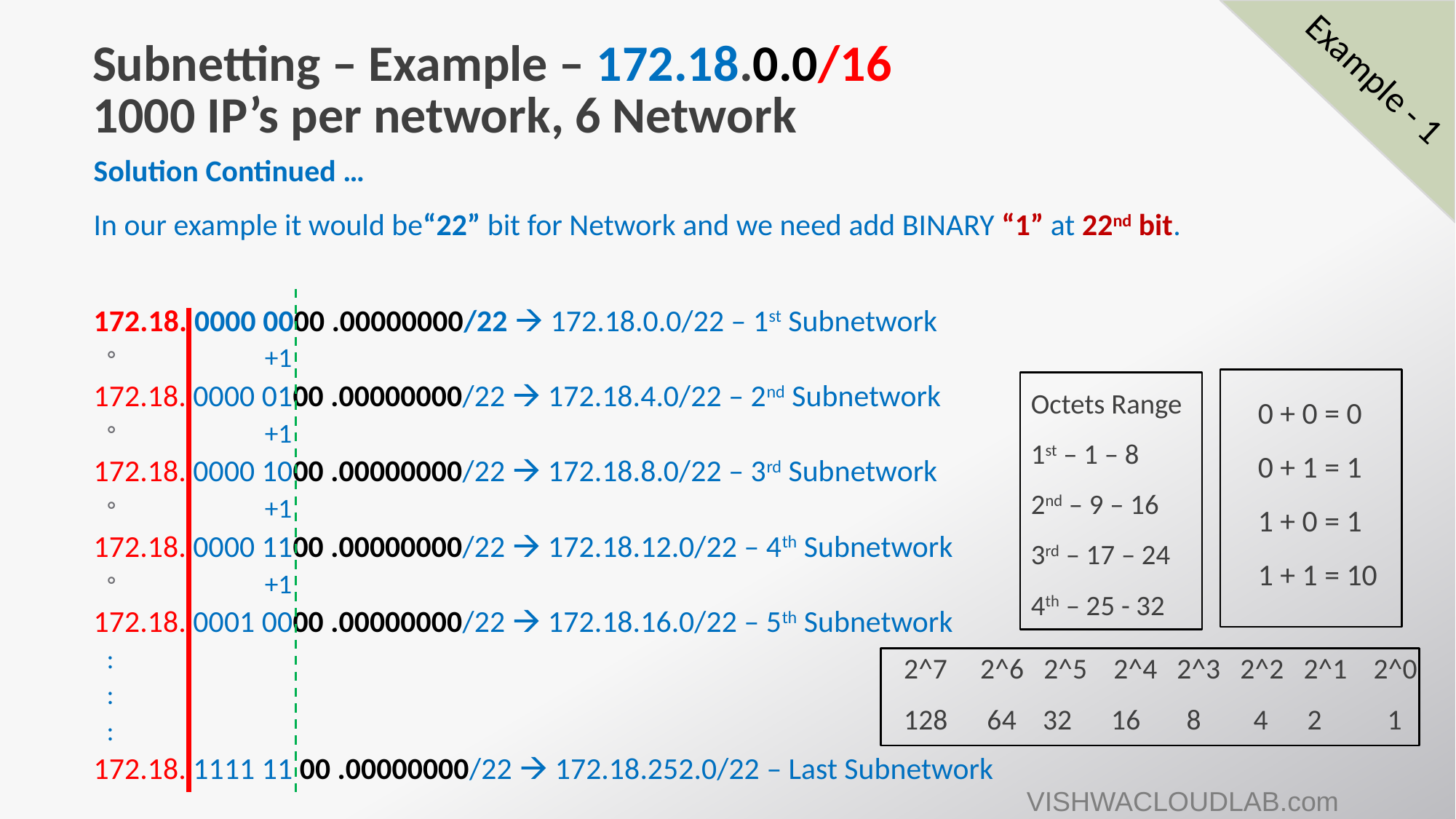

# Subnetting – Example – 172.18.0.0/16 1000 IP’s per network, 6 Network
Example - 1
Solution Continued …
In our example it would be“22” bit for Network and we need add BINARY “1” at 22nd bit.

172.18. 0000 0000 .00000000/22 🡪 172.18.0.0/22 – 1st Subnetwork
                      +1
172.18. 0000 0100 .00000000/22 🡪 172.18.4.0/22 – 2nd Subnetwork
                      +1
172.18. 0000 1000 .00000000/22 🡪 172.18.8.0/22 – 3rd Subnetwork
                      +1
172.18. 0000 1100 .00000000/22 🡪 172.18.12.0/22 – 4th Subnetwork
                      +1
172.18. 0001 0000 .00000000/22 🡪 172.18.16.0/22 – 5th Subnetwork
:
:
:
172.18. 1111 11 00 .00000000/22 🡪 172.18.252.0/22 – Last Subnetwork

Octets Range
1st – 1 – 8
2nd – 9 – 16
3rd – 17 – 24
4th – 25 - 32
0 + 0 = 0
0 + 1 = 1
1 + 0 = 1
1 + 1 = 10

2^7     2^6   2^5    2^4   2^3   2^2   2^1    2^0
128      64    32      16       8        4      2          1